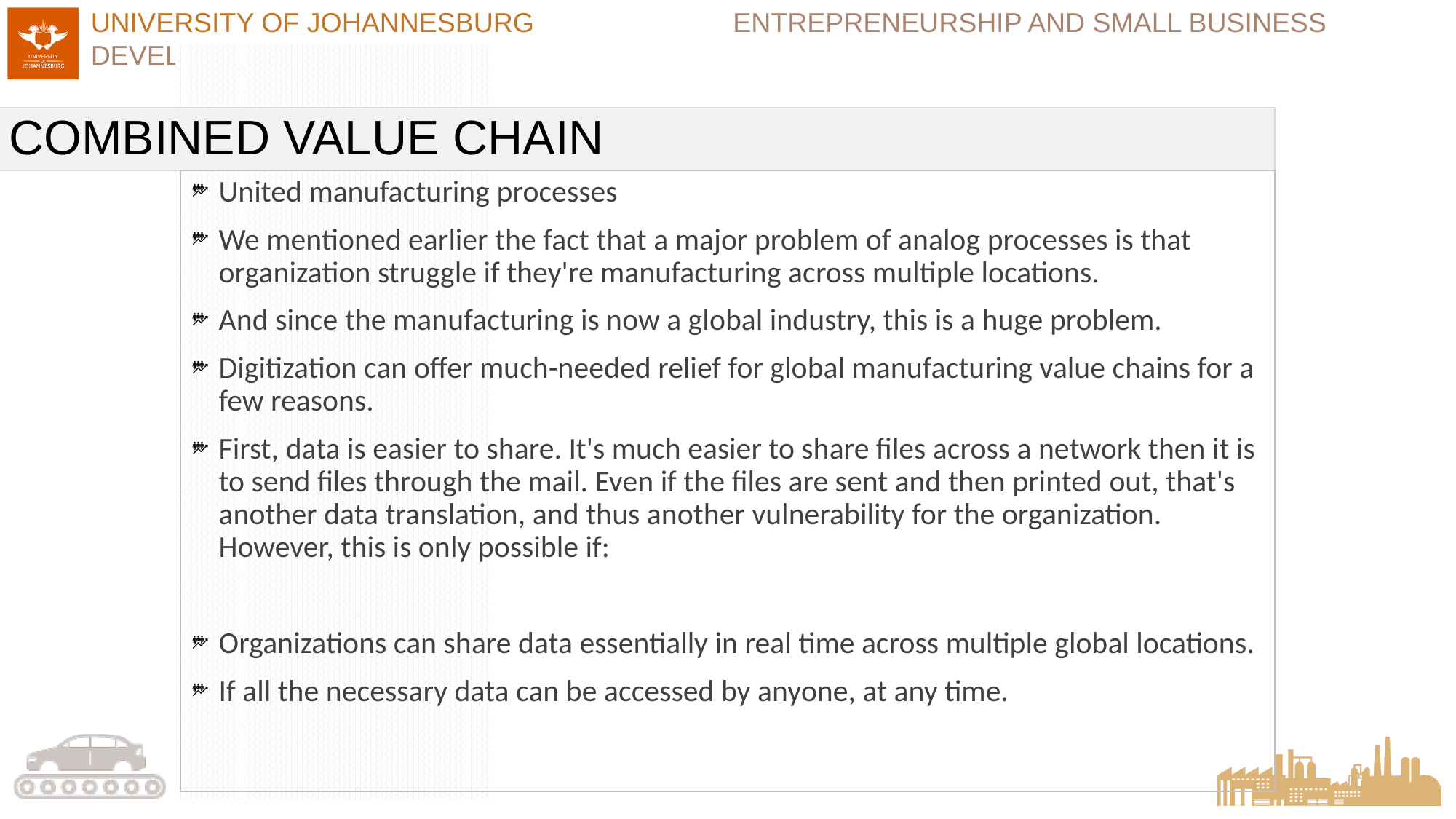

# COMBINED VALUE CHAIN
United manufacturing processes
We mentioned earlier the fact that a major problem of analog processes is that organization struggle if they're manufacturing across multiple locations.
And since the manufacturing is now a global industry, this is a huge problem.
Digitization can offer much-needed relief for global manufacturing value chains for a few reasons.
First, data is easier to share. It's much easier to share files across a network then it is to send files through the mail. Even if the files are sent and then printed out, that's another data translation, and thus another vulnerability for the organization. However, this is only possible if:

Organizations can share data essentially in real time across multiple global locations.
If all the necessary data can be accessed by anyone, at any time.